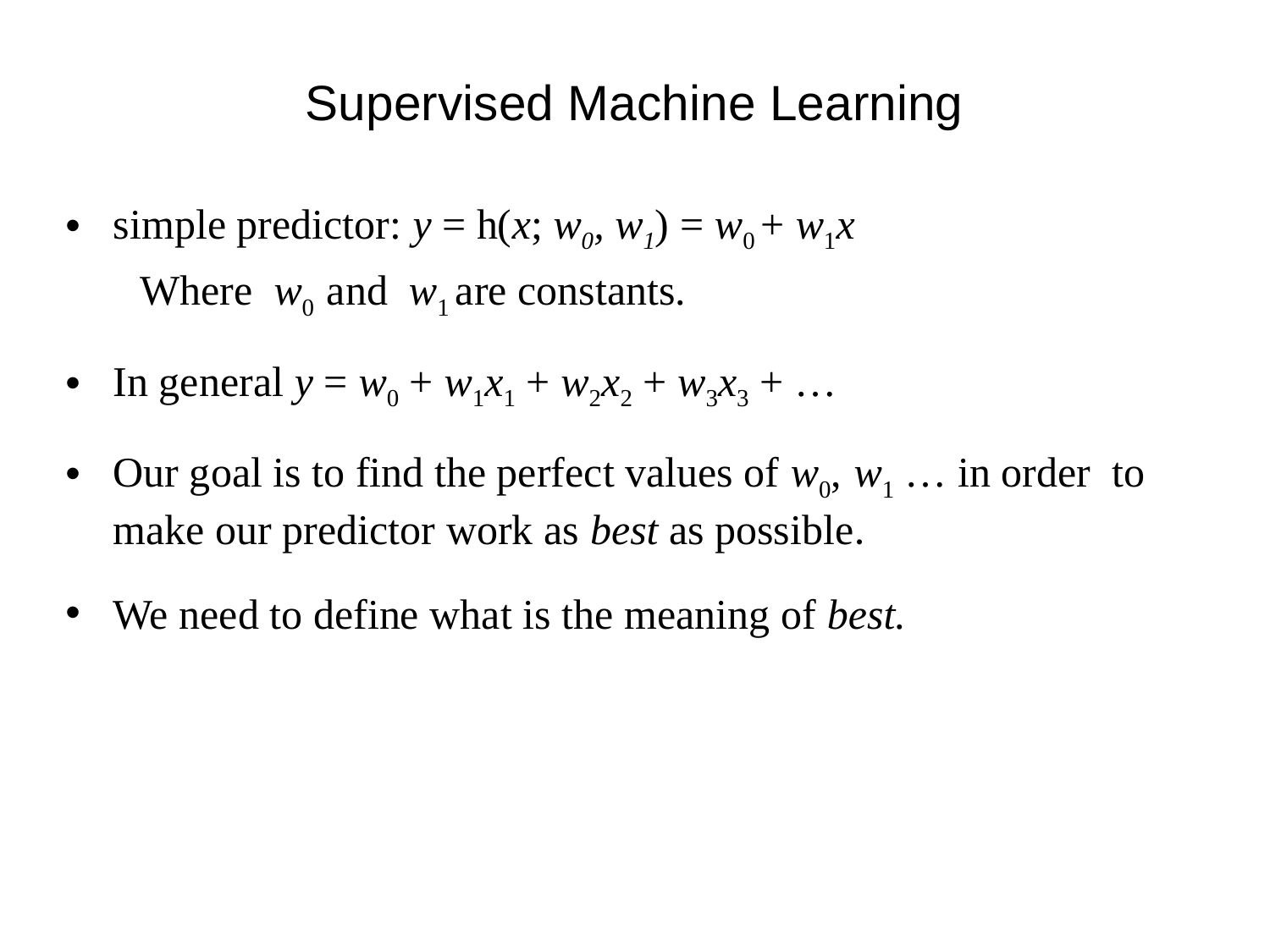

# Supervised Machine Learning
simple predictor: y = h(x; w0, w1) = w0 + w1x
       Where  w0  and  w1 are constants.

In general y = w0 + w1x1 + w2x2 + w3x3 + …

Our goal is to find the perfect values of w0,  w1 … in order  to make our predictor work as best as possible.

We need to define what is the meaning of best.